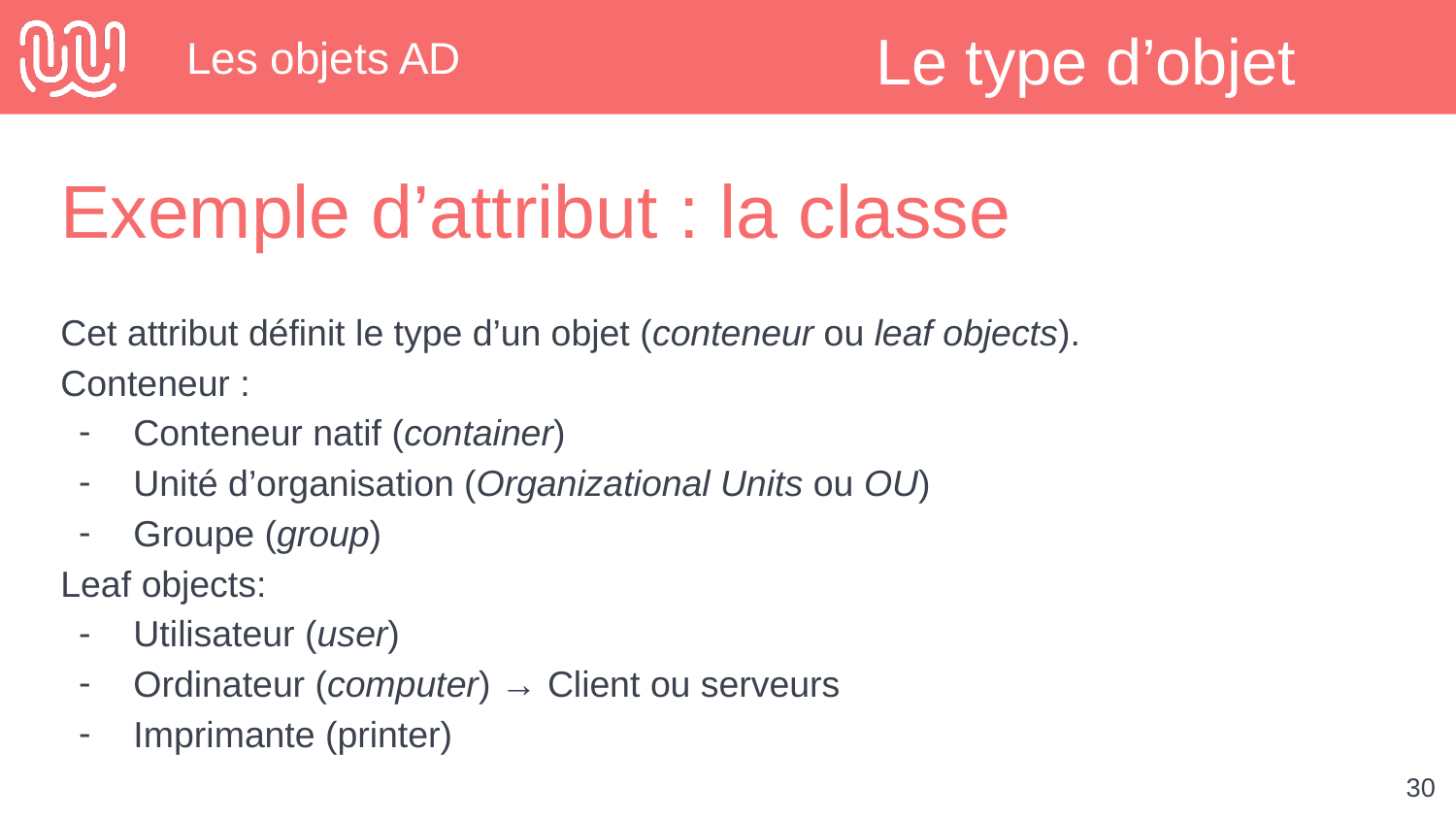

# Les objets AD
Le type d’objet
Exemple d’attribut : la classe
Cet attribut définit le type d’un objet (conteneur ou leaf objects).
Conteneur :
Conteneur natif (container)
Unité d’organisation (Organizational Units ou OU)
Groupe (group)
Leaf objects:
Utilisateur (user)
Ordinateur (computer) → Client ou serveurs
Imprimante (printer)
30